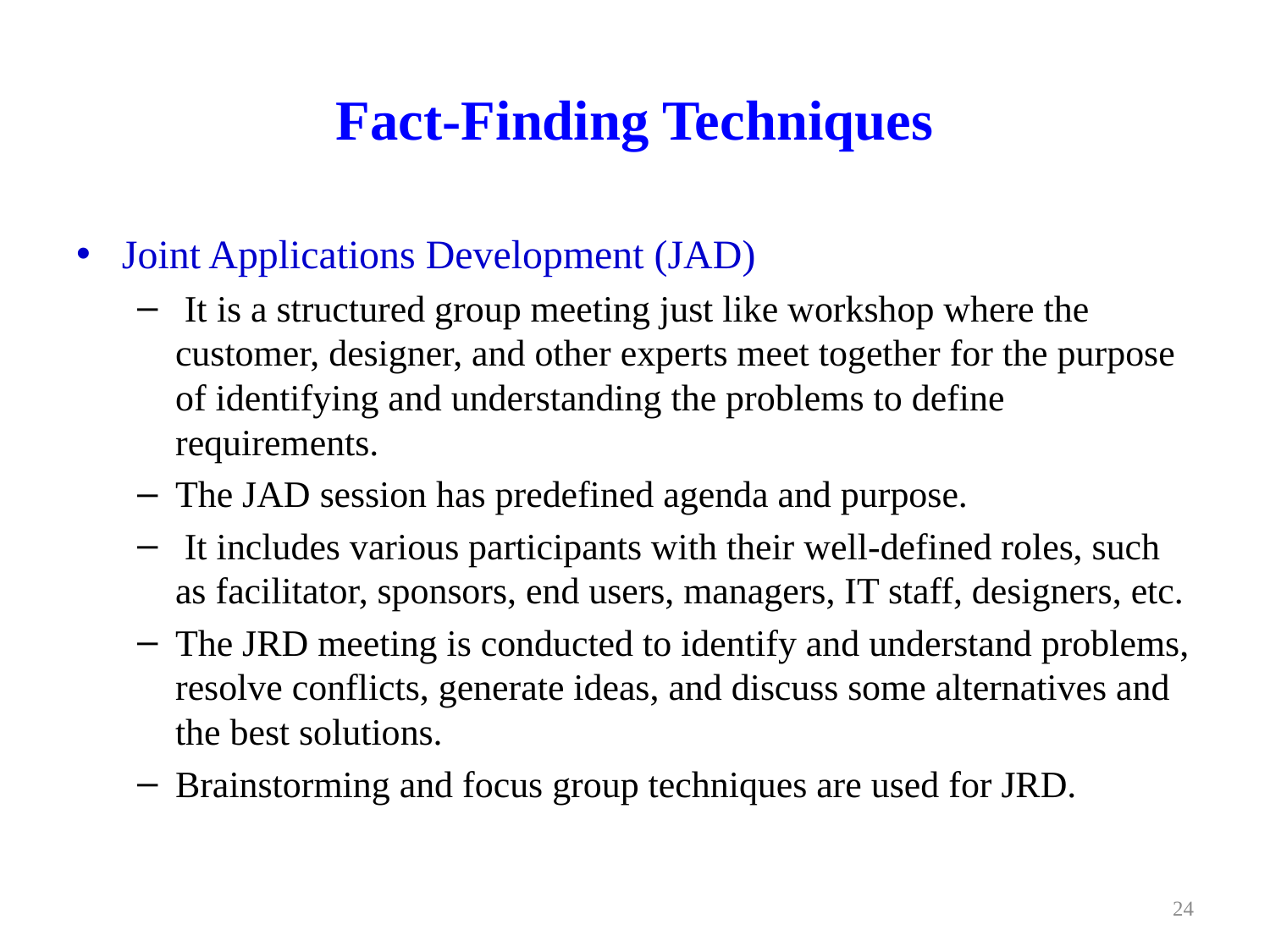

# Fact-Finding Techniques
Joint Applications Development (JAD)
 It is a structured group meeting just like workshop where the customer, designer, and other experts meet together for the purpose of identifying and understanding the problems to define requirements.
The JAD session has predefined agenda and purpose.
 It includes various participants with their well-defined roles, such as facilitator, sponsors, end users, managers, IT staff, designers, etc.
The JRD meeting is conducted to identify and understand problems, resolve conflicts, generate ideas, and discuss some alternatives and the best solutions.
Brainstorming and focus group techniques are used for JRD.

24